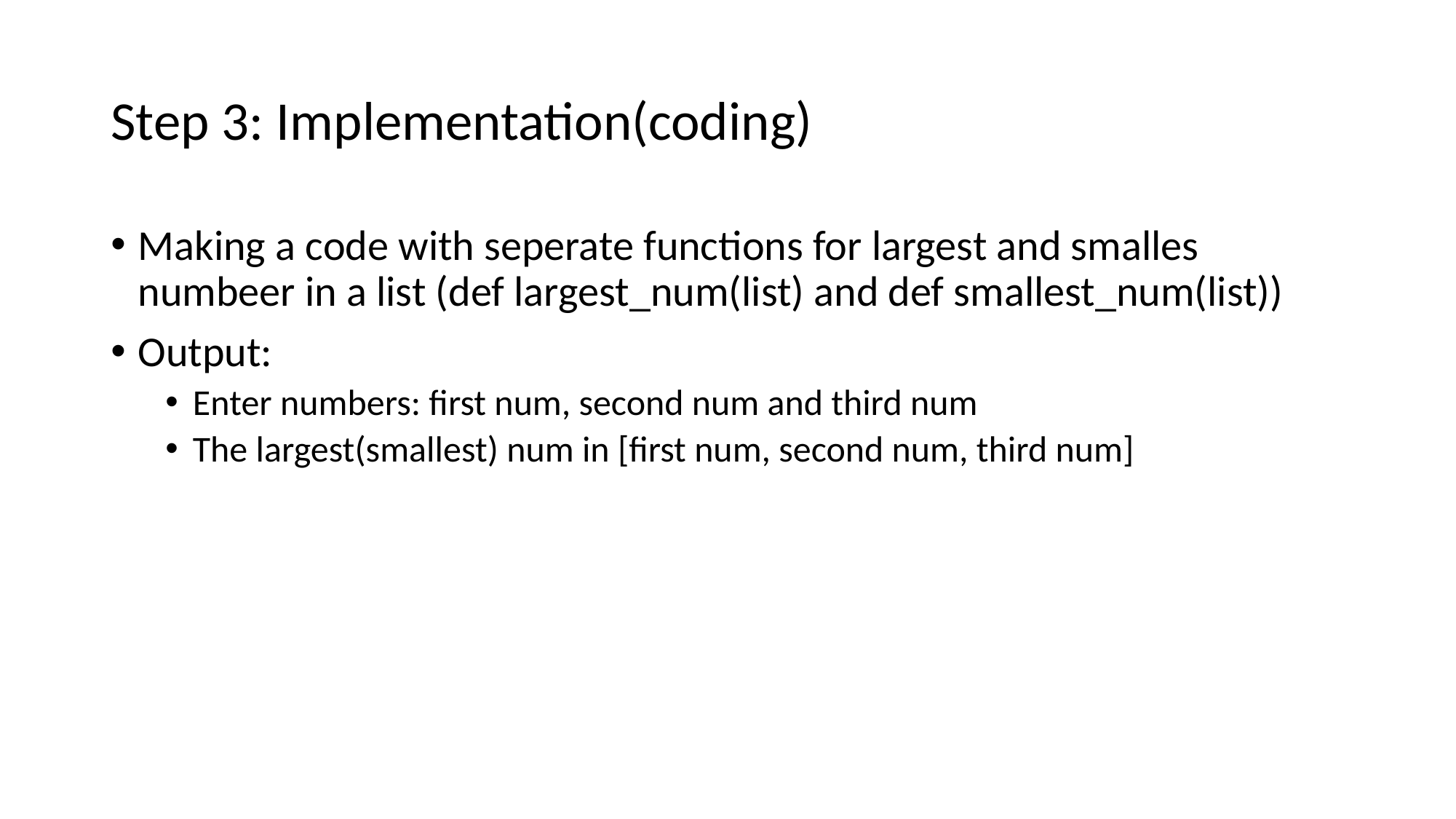

# Step 3: Implementation(coding)
Making a code with seperate functions for largest and smalles numbeer in a list (def largest_num(list) and def smallest_num(list))
Output:
Enter numbers: first num, second num and third num
The largest(smallest) num in [first num, second num, third num]